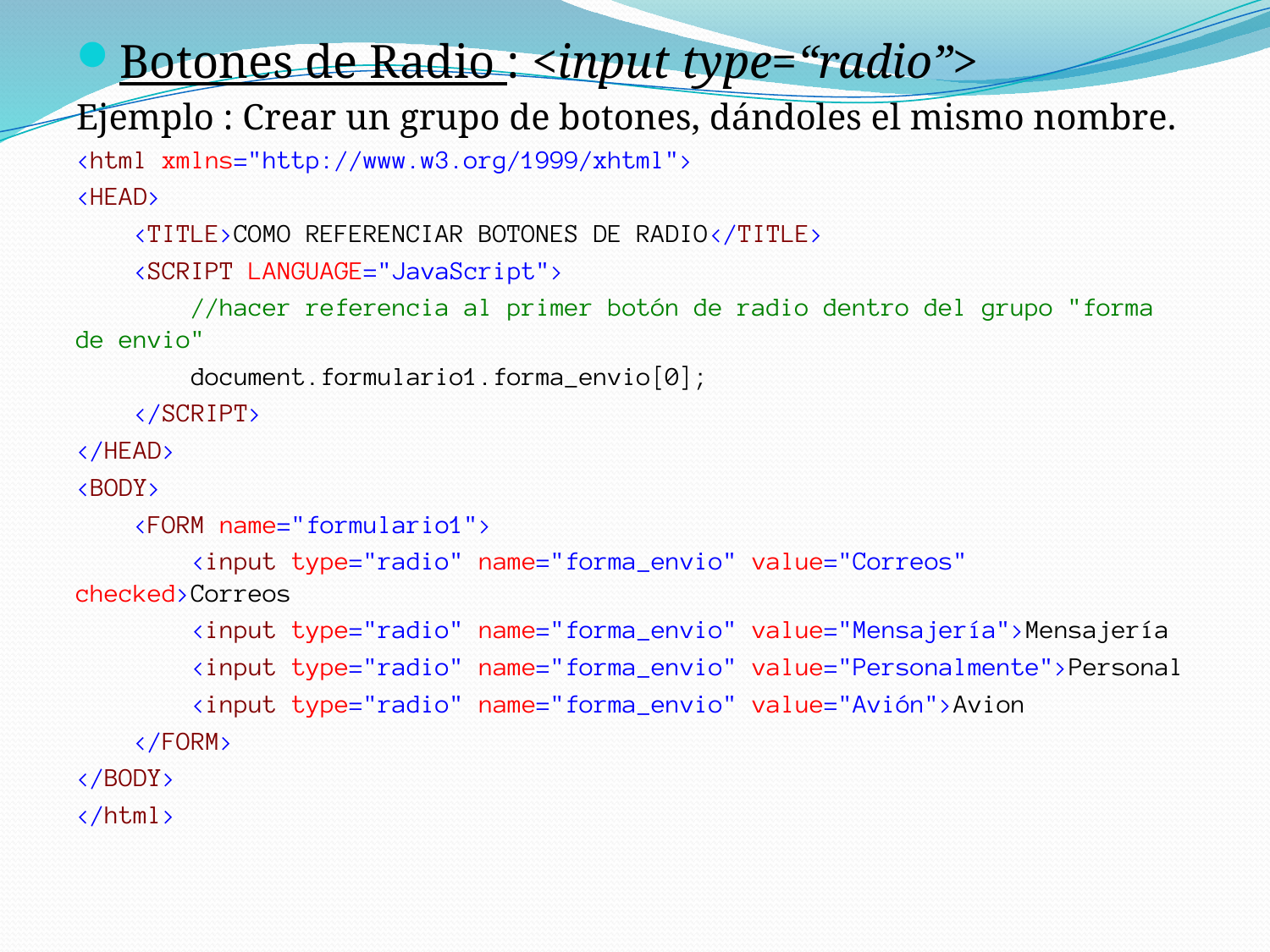

Botones de Radio : <input type=“radio”>
Ejemplo : Crear un grupo de botones, dándoles el mismo nombre.
<html xmlns="http://www.w3.org/1999/xhtml">
<HEAD>
    <TITLE>COMO REFERENCIAR BOTONES DE RADIO</TITLE>
    <SCRIPT LANGUAGE="JavaScript">
        //hacer referencia al primer botón de radio dentro del grupo "forma de envio"
        document.formulario1.forma_envio[0];
    </SCRIPT>
</HEAD>
<BODY>
    <FORM name="formulario1">
        <input type="radio" name="forma_envio" value="Correos" checked>Correos
        <input type="radio" name="forma_envio" value="Mensajería">Mensajería
        <input type="radio" name="forma_envio" value="Personalmente">Personal
        <input type="radio" name="forma_envio" value="Avión">Avion
    </FORM>
</BODY>
</html>